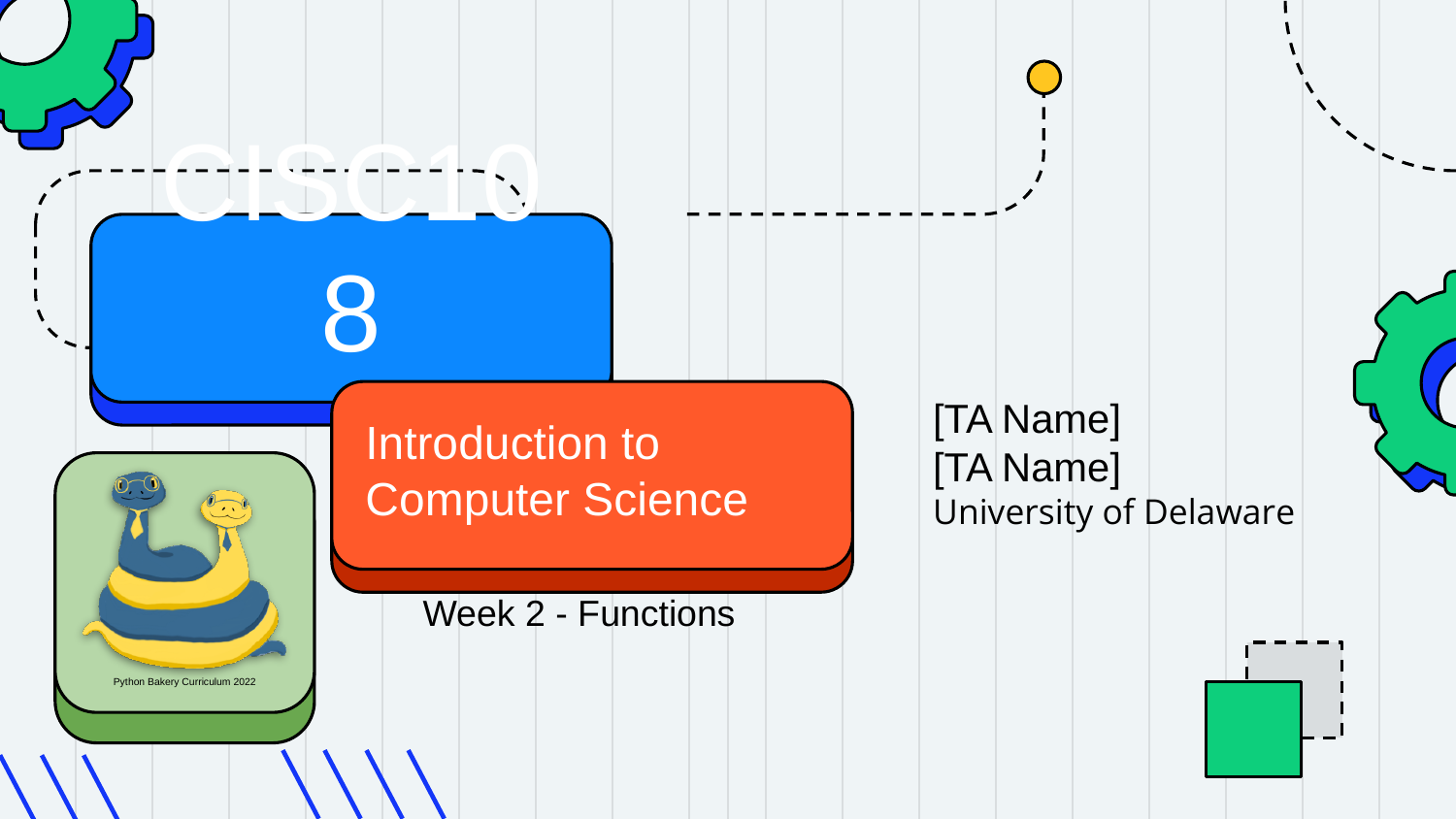

# CISC108
Introduction to Computer Science
[TA Name]
[TA Name]
University of Delaware
Week 2 - Functions